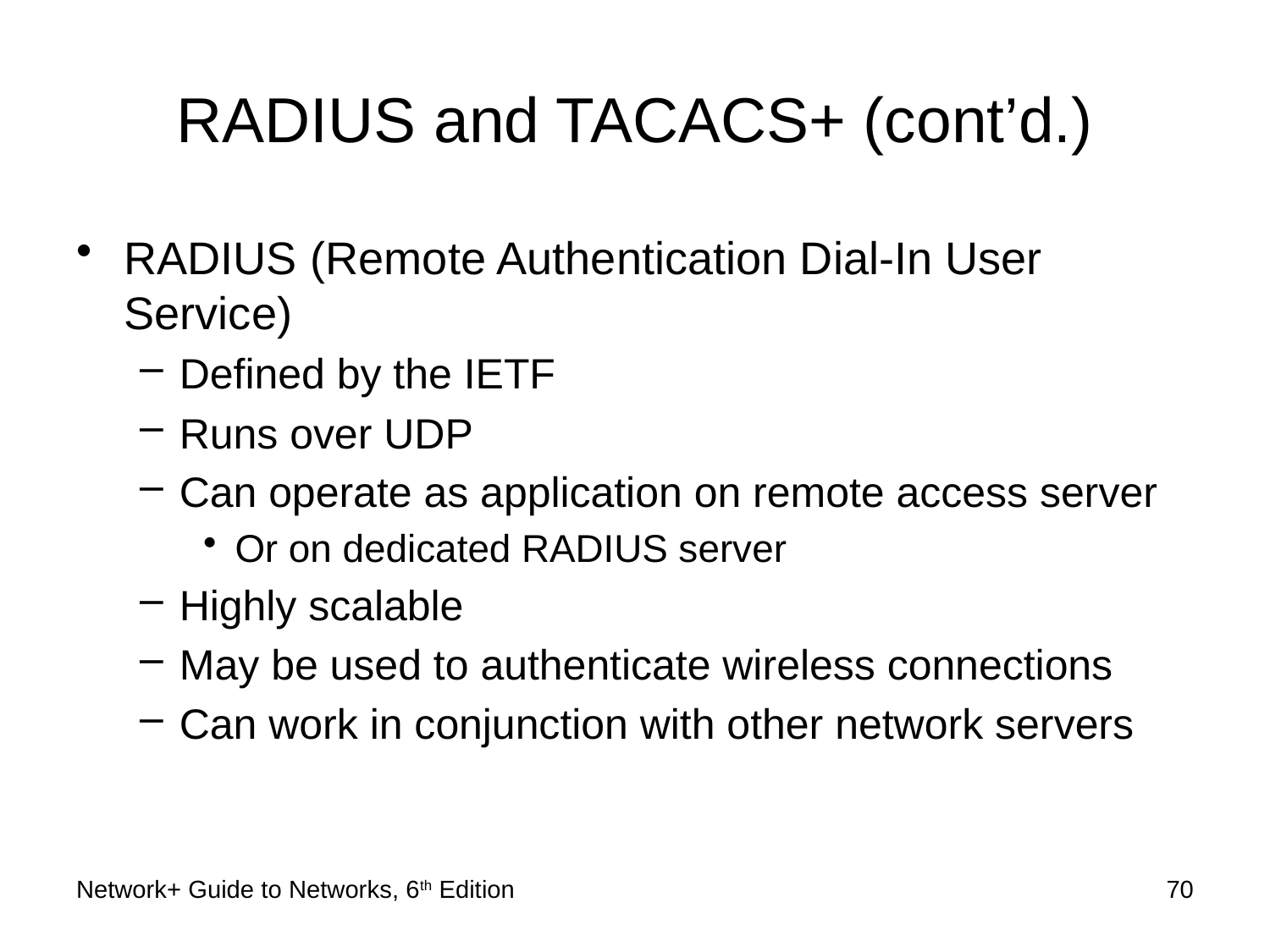

# RADIUS and TACACS+ (cont’d.)
RADIUS (Remote Authentication Dial-In User Service)
Defined by the IETF
Runs over UDP
Can operate as application on remote access server
Or on dedicated RADIUS server
Highly scalable
May be used to authenticate wireless connections
Can work in conjunction with other network servers
Network+ Guide to Networks, 6th Edition
70